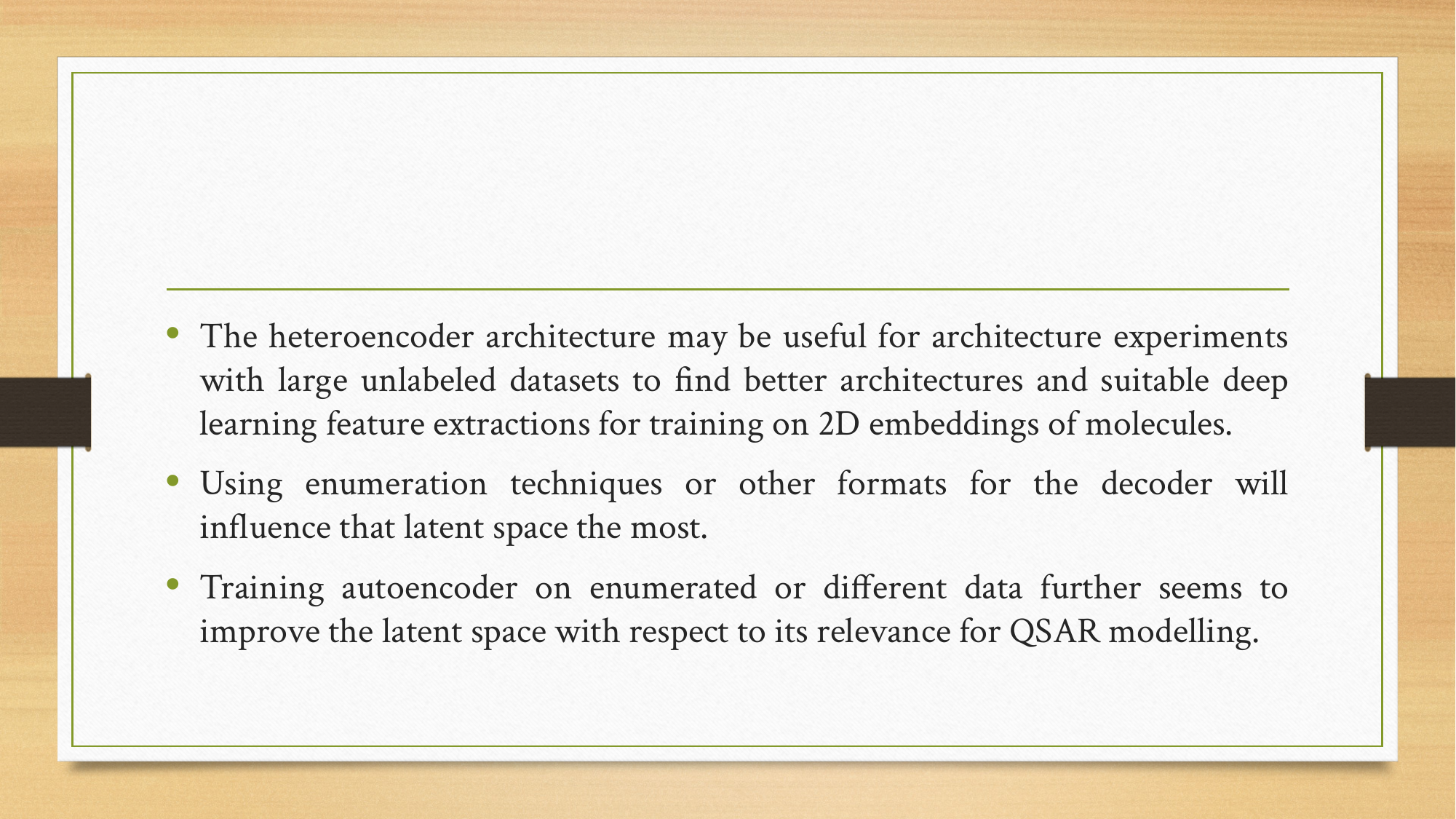

#
The heteroencoder architecture may be useful for architecture experiments with large unlabeled datasets to find better architectures and suitable deep learning feature extractions for training on 2D embeddings of molecules.
Using enumeration techniques or other formats for the decoder will influence that latent space the most.
Training autoencoder on enumerated or different data further seems to improve the latent space with respect to its relevance for QSAR modelling.